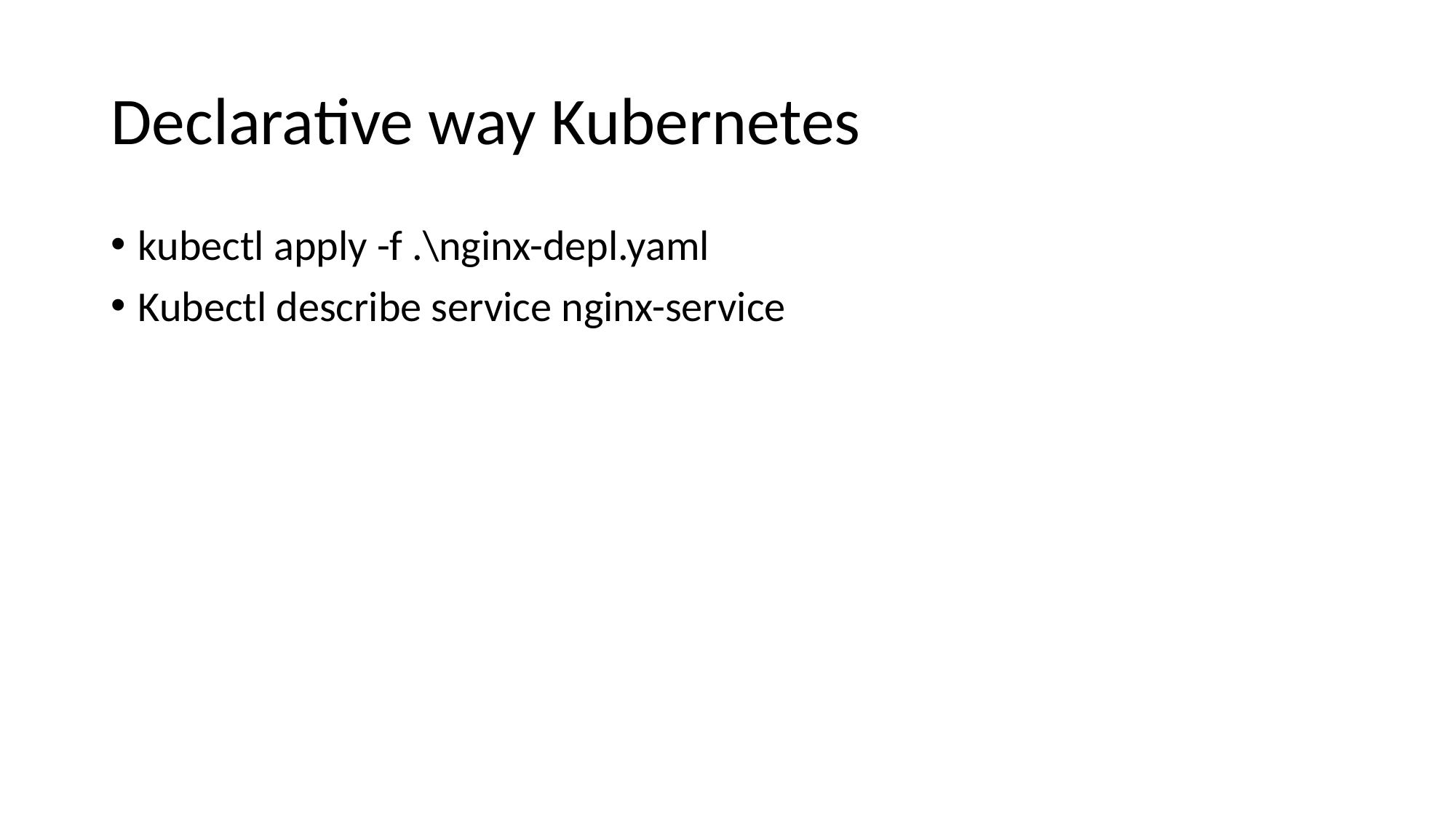

# Declarative way Kubernetes
kubectl apply -f .\nginx-depl.yaml
Kubectl describe service nginx-service